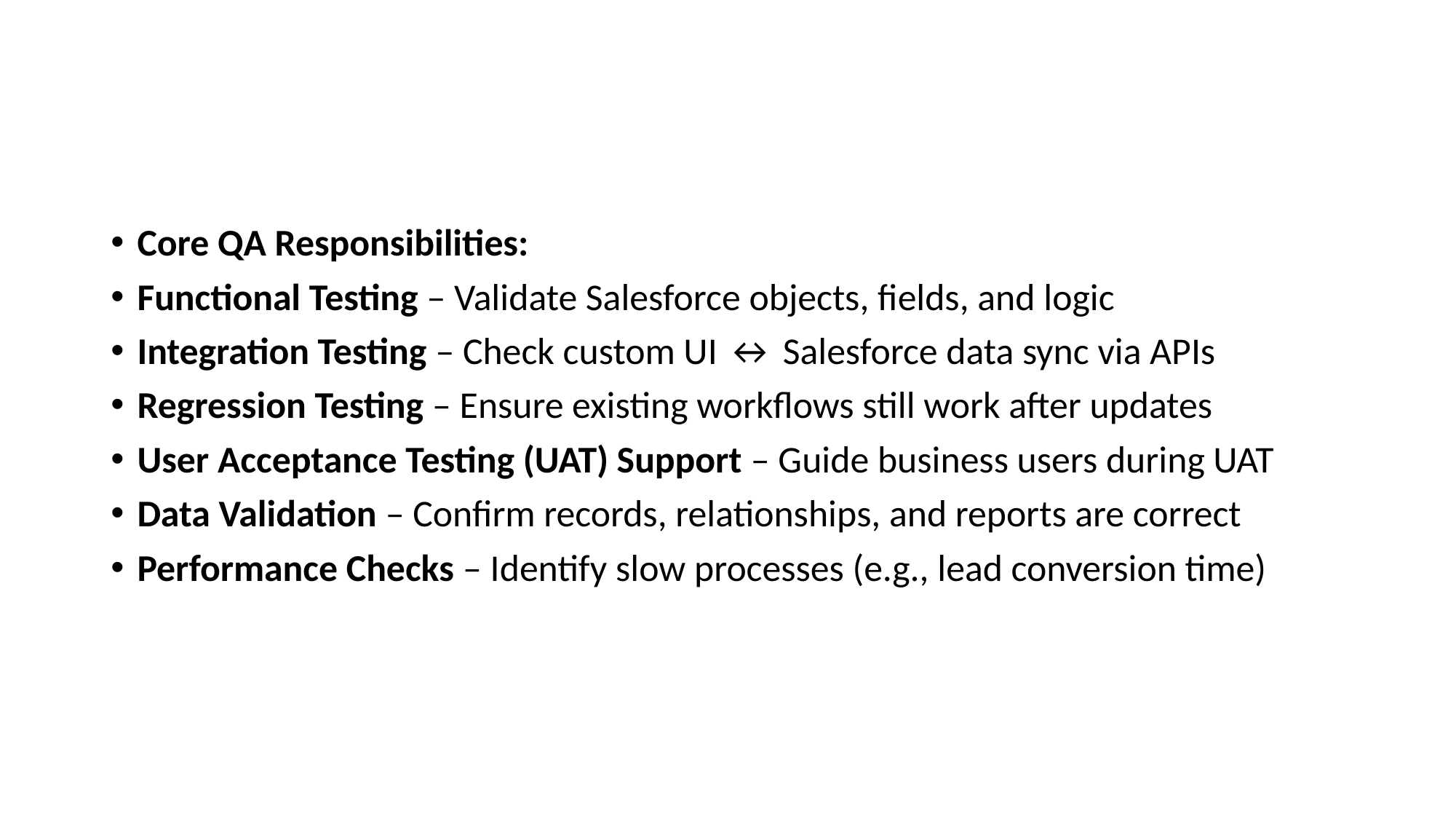

#
Core QA Responsibilities:
Functional Testing – Validate Salesforce objects, fields, and logic
Integration Testing – Check custom UI ↔ Salesforce data sync via APIs
Regression Testing – Ensure existing workflows still work after updates
User Acceptance Testing (UAT) Support – Guide business users during UAT
Data Validation – Confirm records, relationships, and reports are correct
Performance Checks – Identify slow processes (e.g., lead conversion time)